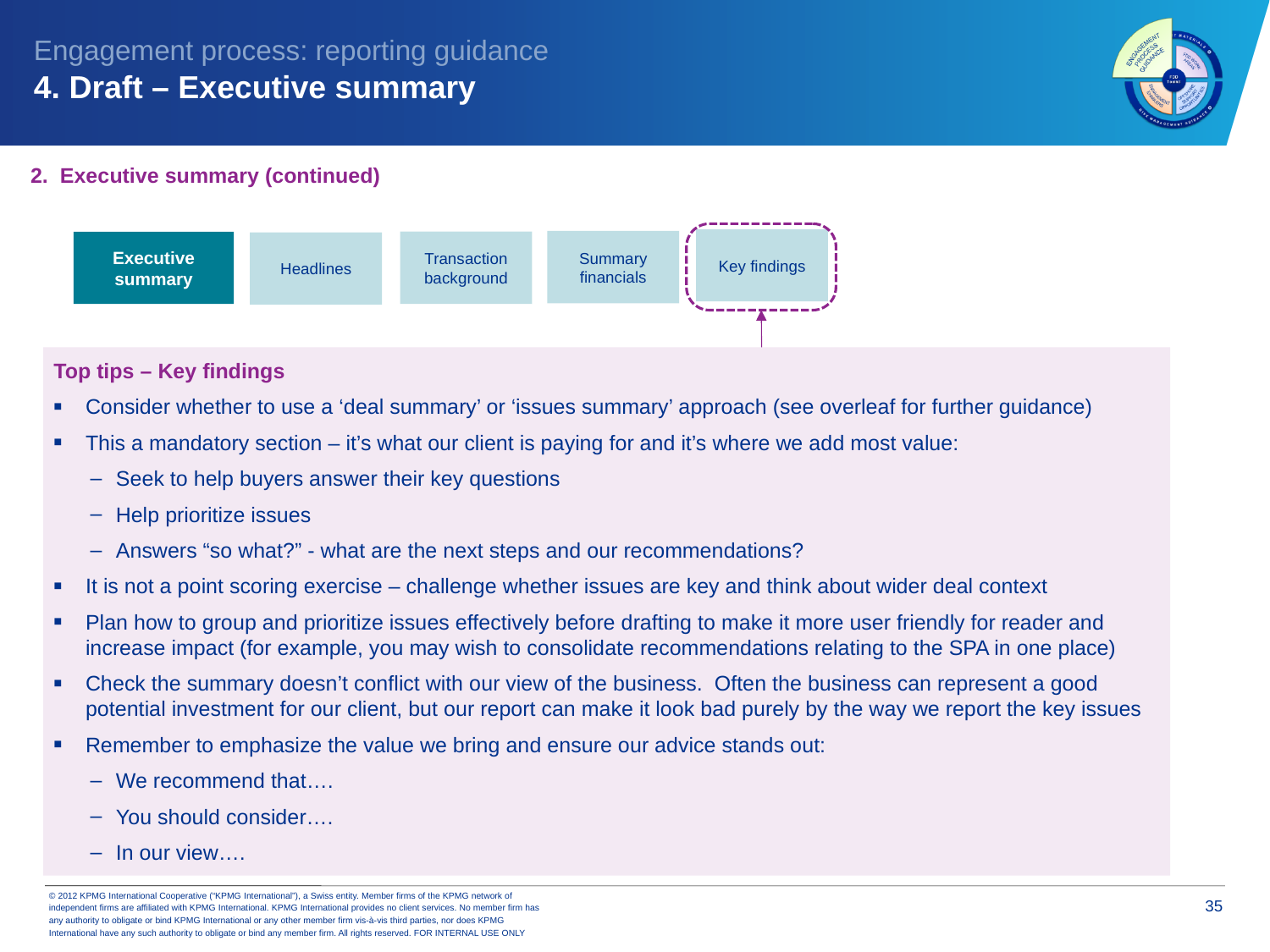

Engagement process: reporting guidance
4. Draft – Executive summary
2.  Executive summary (continued)

Key findings
Summary financials
Transaction background
Executive summary
Headlines
Top tips – Key findings
Consider whether to use a ‘deal summary’ or ‘issues summary’ approach (see overleaf for further guidance)
This a mandatory section – it’s what our client is paying for and it’s where we add most value:
Seek to help buyers answer their key questions
Help prioritize issues
Answers “so what?” - what are the next steps and our recommendations?
It is not a point scoring exercise – challenge whether issues are key and think about wider deal context
Plan how to group and prioritize issues effectively before drafting to make it more user friendly for reader and increase impact (for example, you may wish to consolidate recommendations relating to the SPA in one place)
Check the summary doesn’t conflict with our view of the business.  Often the business can represent a good potential investment for our client, but our report can make it look bad purely by the way we report the key issues
Remember to emphasize the value we bring and ensure our advice stands out:
We recommend that….
You should consider….
In our view….